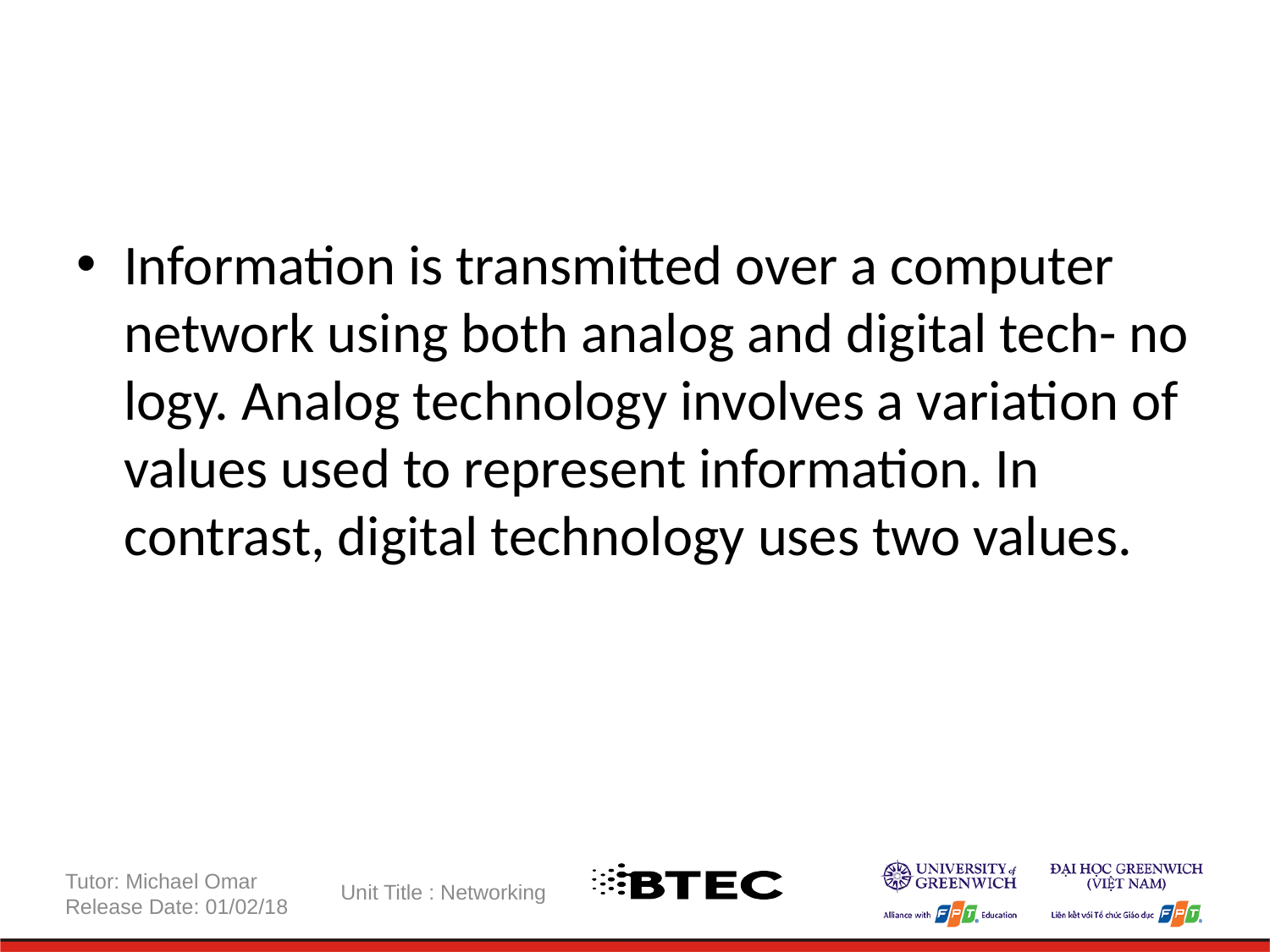

Information is transmitted over a computer network using both analog and digital tech- no logy. Analog technology involves a variation of values used to represent information. In contrast, digital technology uses two values.